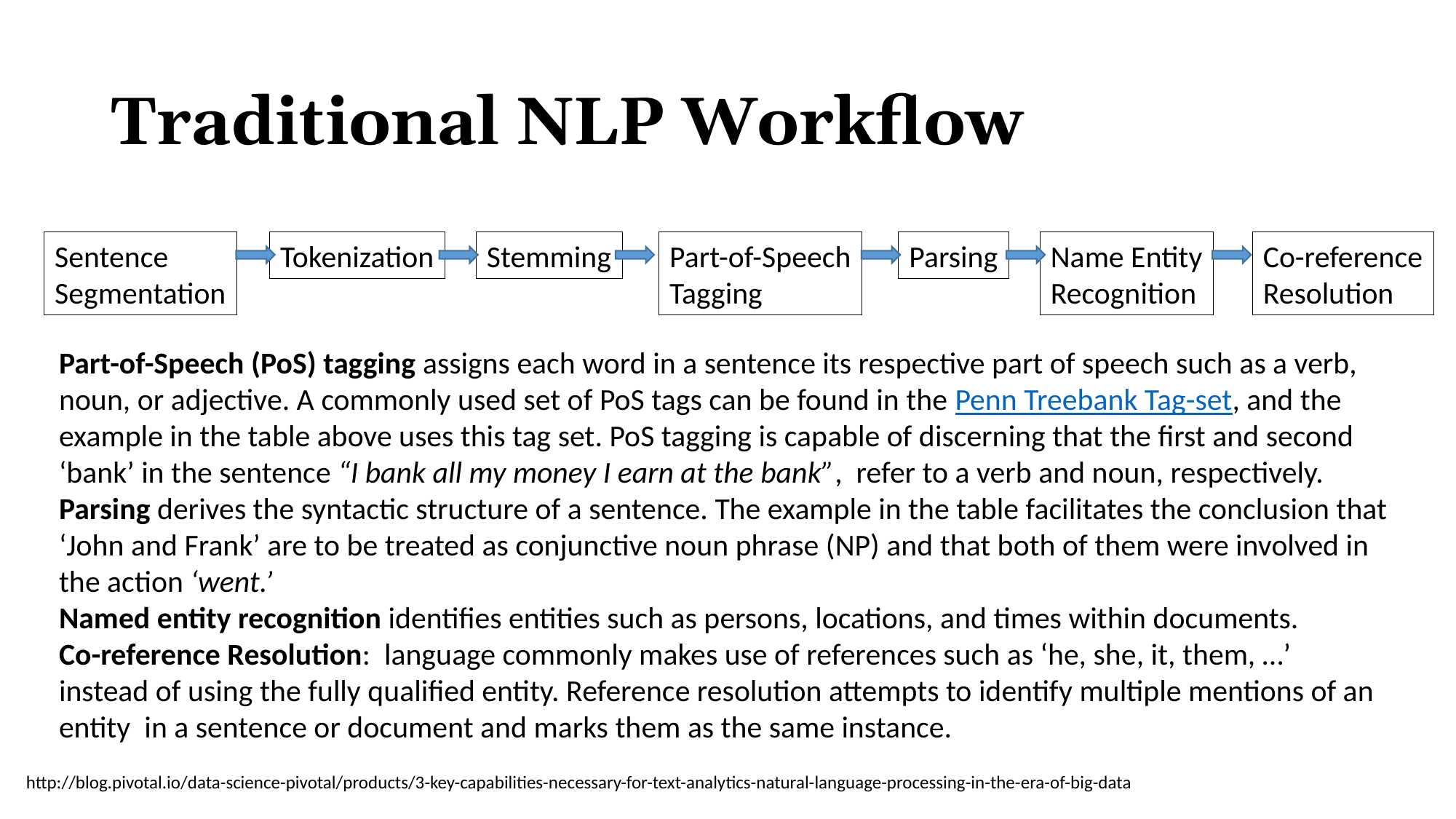

# Traditional NLP Workflow
Sentence
Segmentation
Tokenization
Stemming
Part-of-Speech
Tagging
Parsing
Name Entity
Recognition
Co-reference
Resolution

Part-of-Speech (PoS) tagging assigns each word in a sentence its respective part of speech such as a verb, noun, or adjective. A commonly used set of PoS tags can be found in the Penn Treebank Tag-set, and the example in the table above uses this tag set. PoS tagging is capable of discerning that the first and second ‘bank’ in the sentence “I bank all my money I earn at the bank”,  refer to a verb and noun, respectively.
Parsing derives the syntactic structure of a sentence. The example in the table facilitates the conclusion that
‘John and Frank’ are to be treated as conjunctive noun phrase (NP) and that both of them were involved in the action ‘went.’
Named entity recognition identifies entities such as persons, locations, and times within documents.
Co-reference Resolution:  language commonly makes use of references such as ‘he, she, it, them, …’
instead of using the fully qualified entity. Reference resolution attempts to identify multiple mentions of an entity  in a sentence or document and marks them as the same instance.

http://blog.pivotal.io/data-science-pivotal/products/3-key-capabilities-necessary-for-text-analytics-natural-language-processing-in-the-era-of-big-data